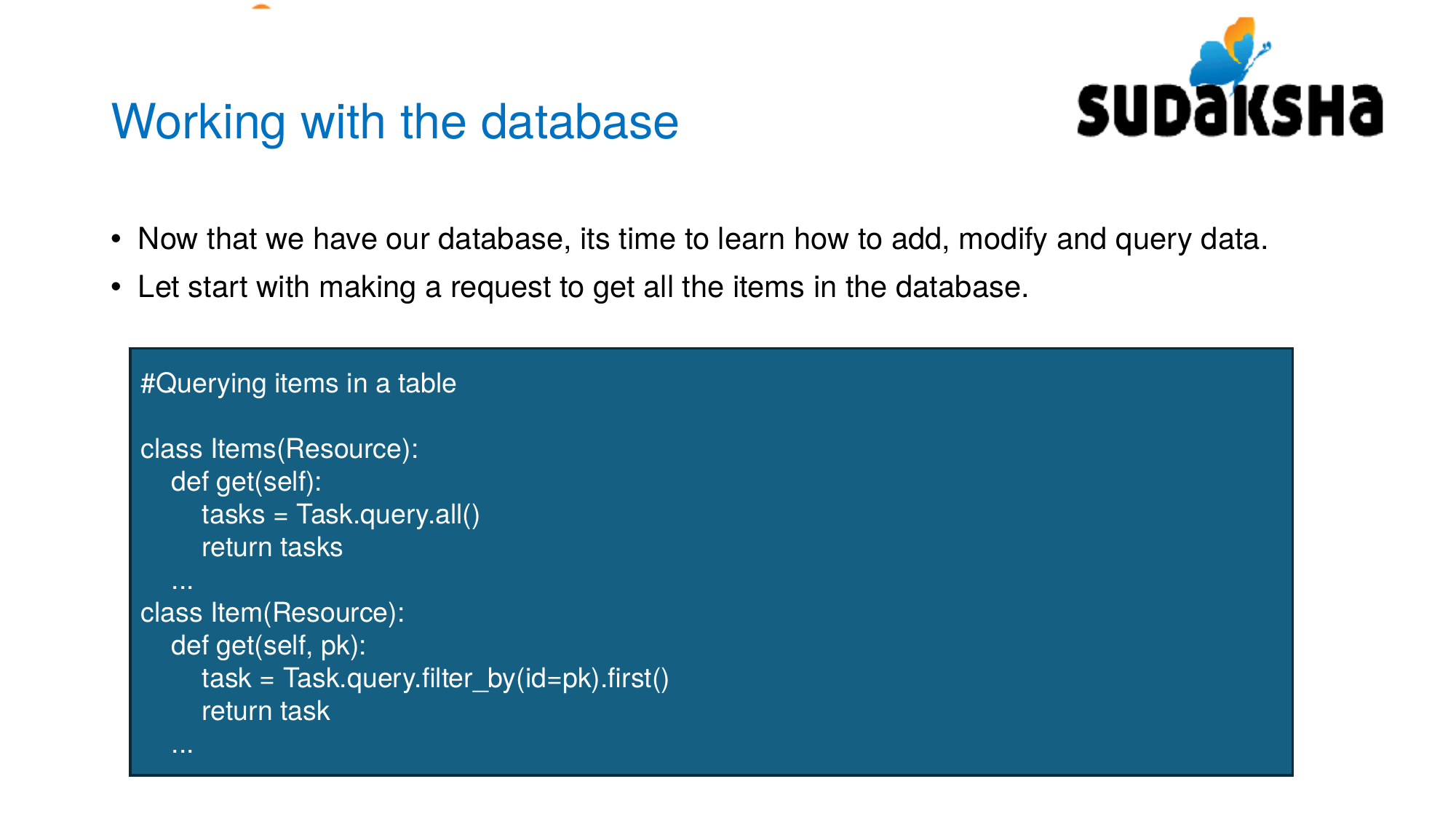

# Working with the database
Now that we have our database, its time to learn how to add, modify and query data.
Let start with making a request to get all the items in the database.
#Querying items in a table

class Items(Resource):
    def get(self):
        tasks = Task.query.all()
        return tasks
    ...
class Item(Resource):
    def get(self, pk):
        task = Task.query.filter_by(id=pk).first()
        return task
    ...